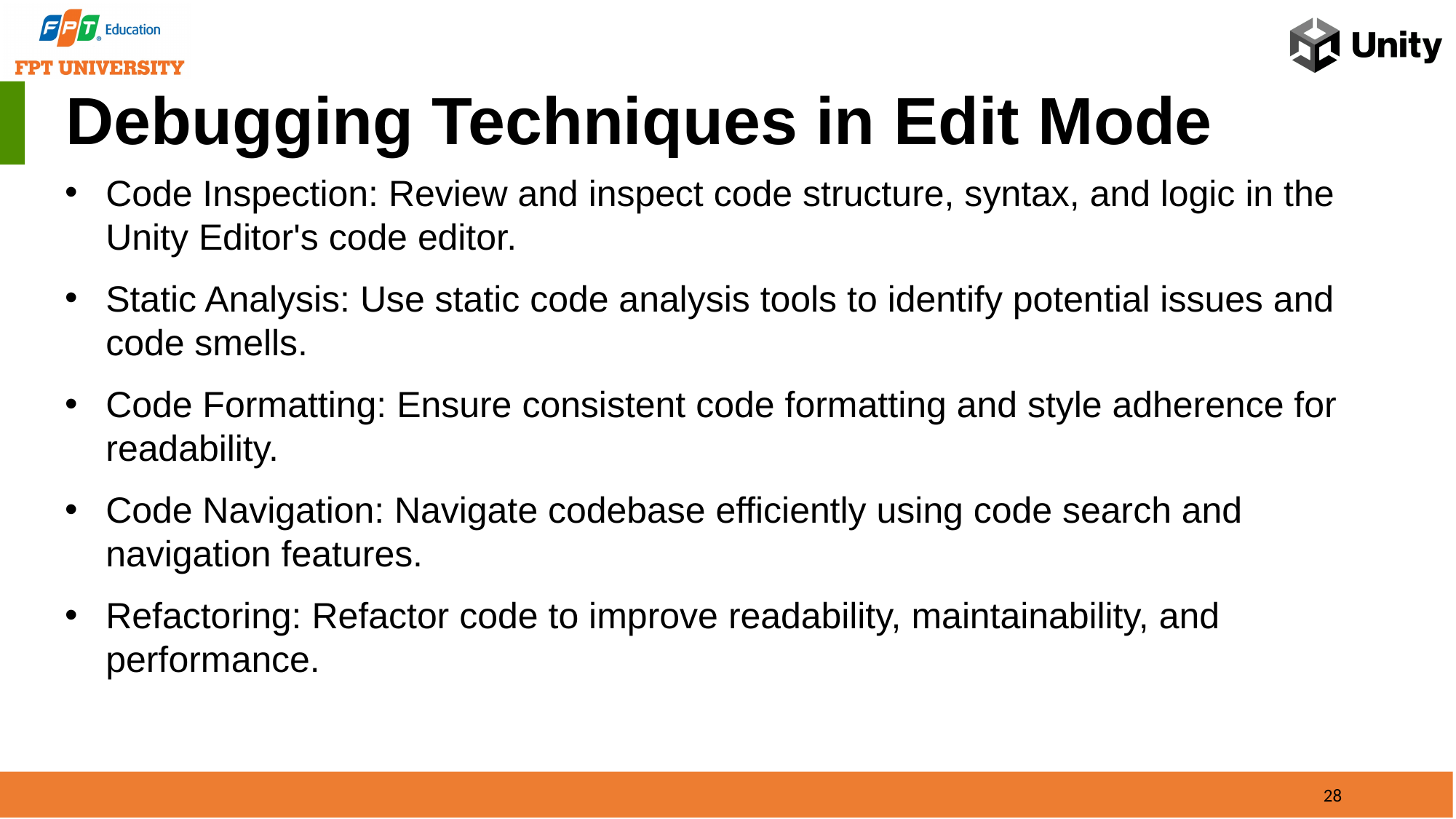

Debugging Techniques in Edit Mode
Code Inspection: Review and inspect code structure, syntax, and logic in the Unity Editor's code editor.
Static Analysis: Use static code analysis tools to identify potential issues and code smells.
Code Formatting: Ensure consistent code formatting and style adherence for readability.
Code Navigation: Navigate codebase efficiently using code search and navigation features.
Refactoring: Refactor code to improve readability, maintainability, and performance.

28